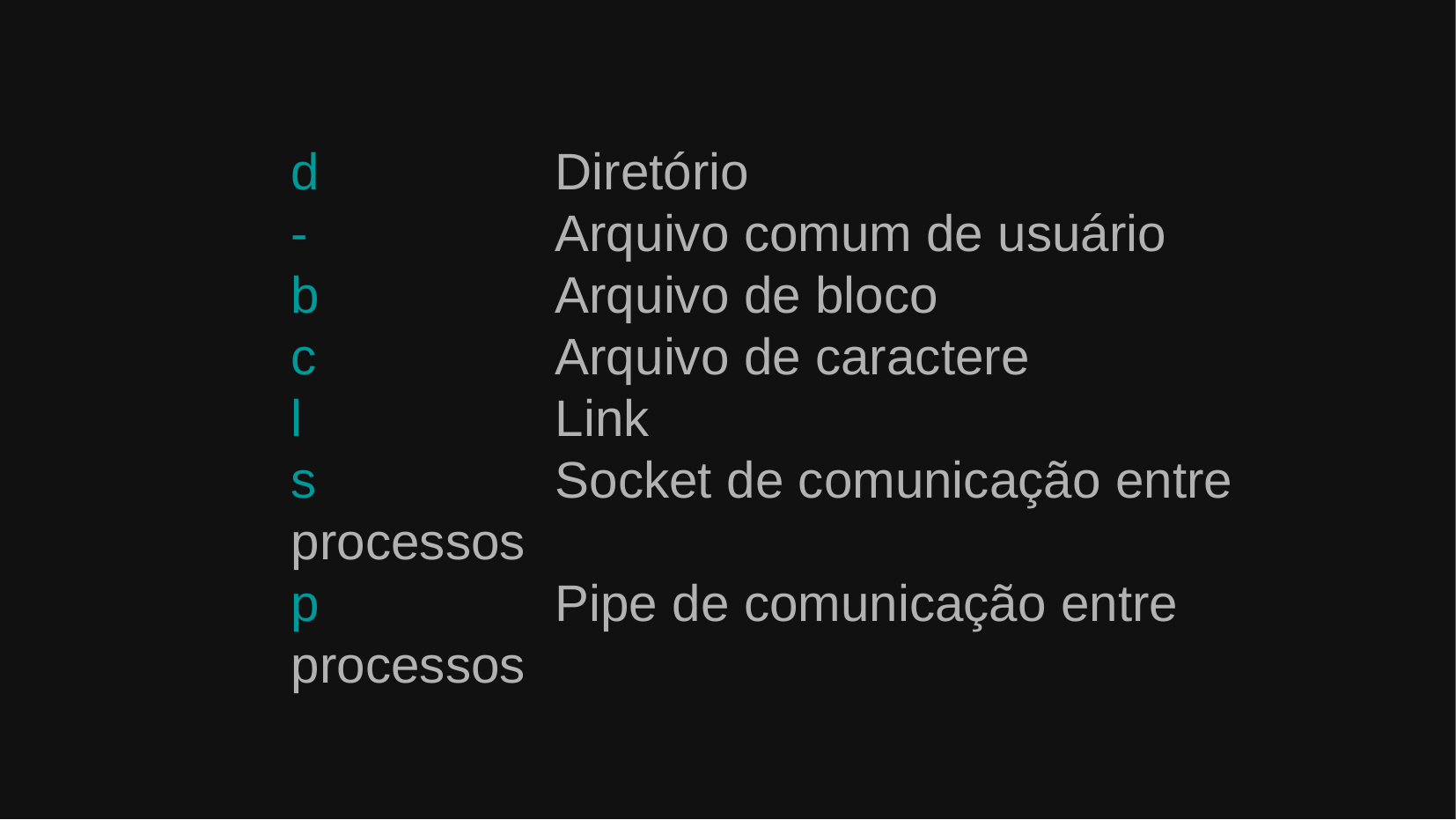

d		Diretório
-  		Arquivo comum de usuário
b 		Arquivo de bloco
c  		Arquivo de caractere
l  		Link
s  		Socket de comunicação entre processos
p  		Pipe de comunicação entre processos